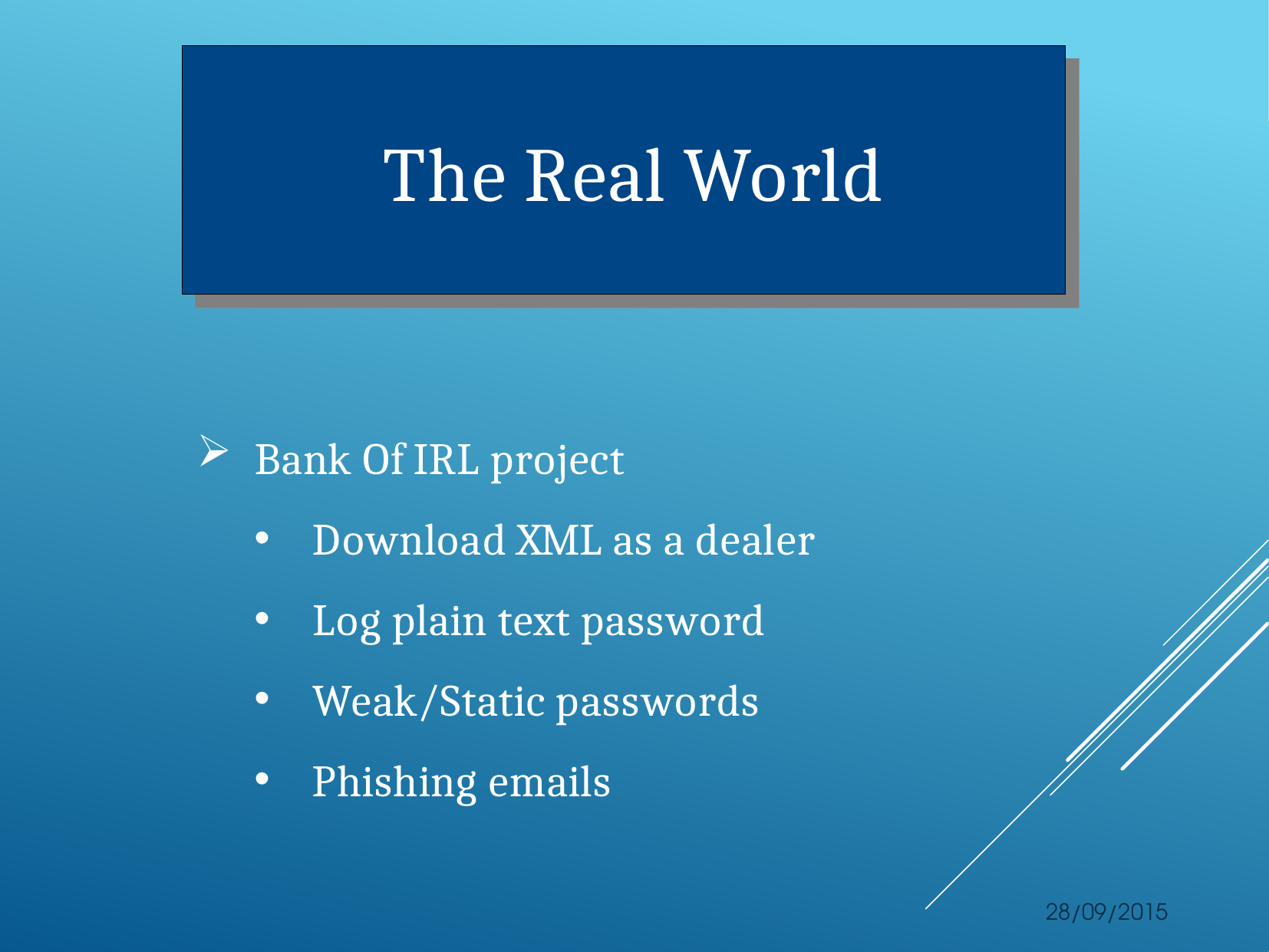

The Real World
Bank Of IRL project
Download XML as a dealer
Log plain text password
Weak/Static passwords
Phishing emails
28/09/2015